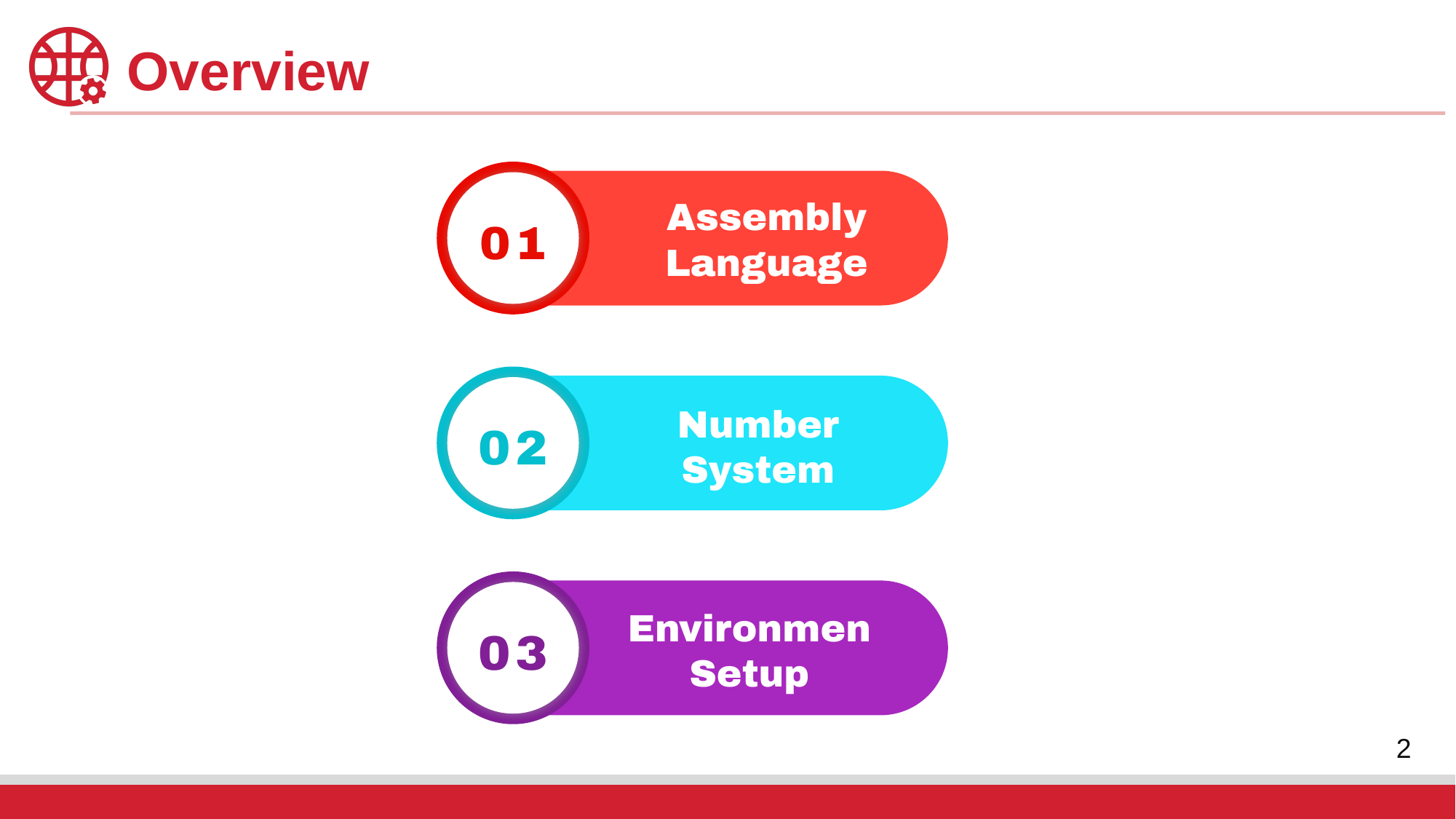

Overview

Assembly Language
01

Number System
02

EnvironmenSetup

03